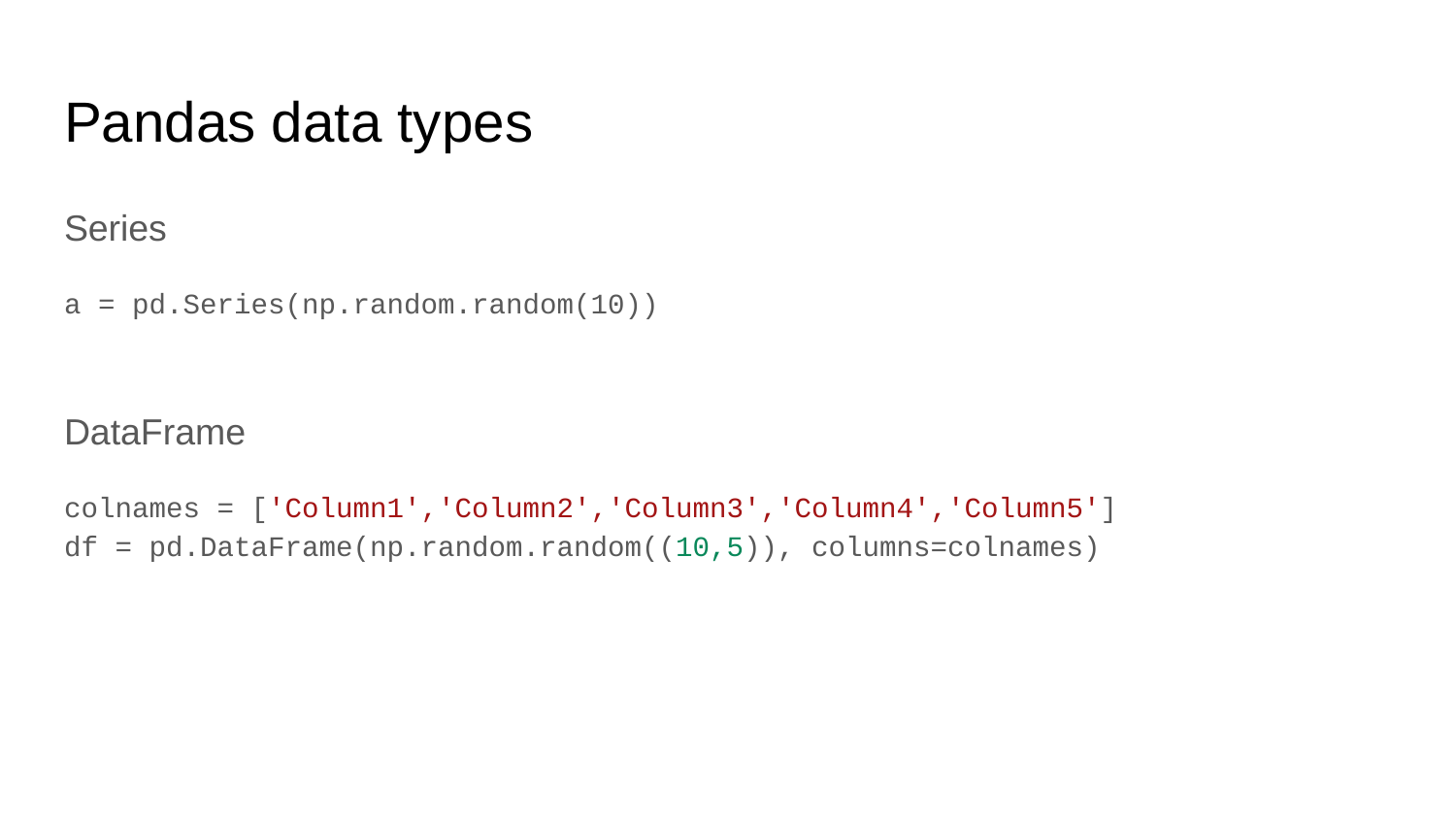

# Pandas data types
Series
a = pd.Series(np.random.random(10))

DataFrame
colnames = ['Column1','Column2','Column3','Column4','Column5']
df = pd.DataFrame(np.random.random((10,5)), columns=colnames)